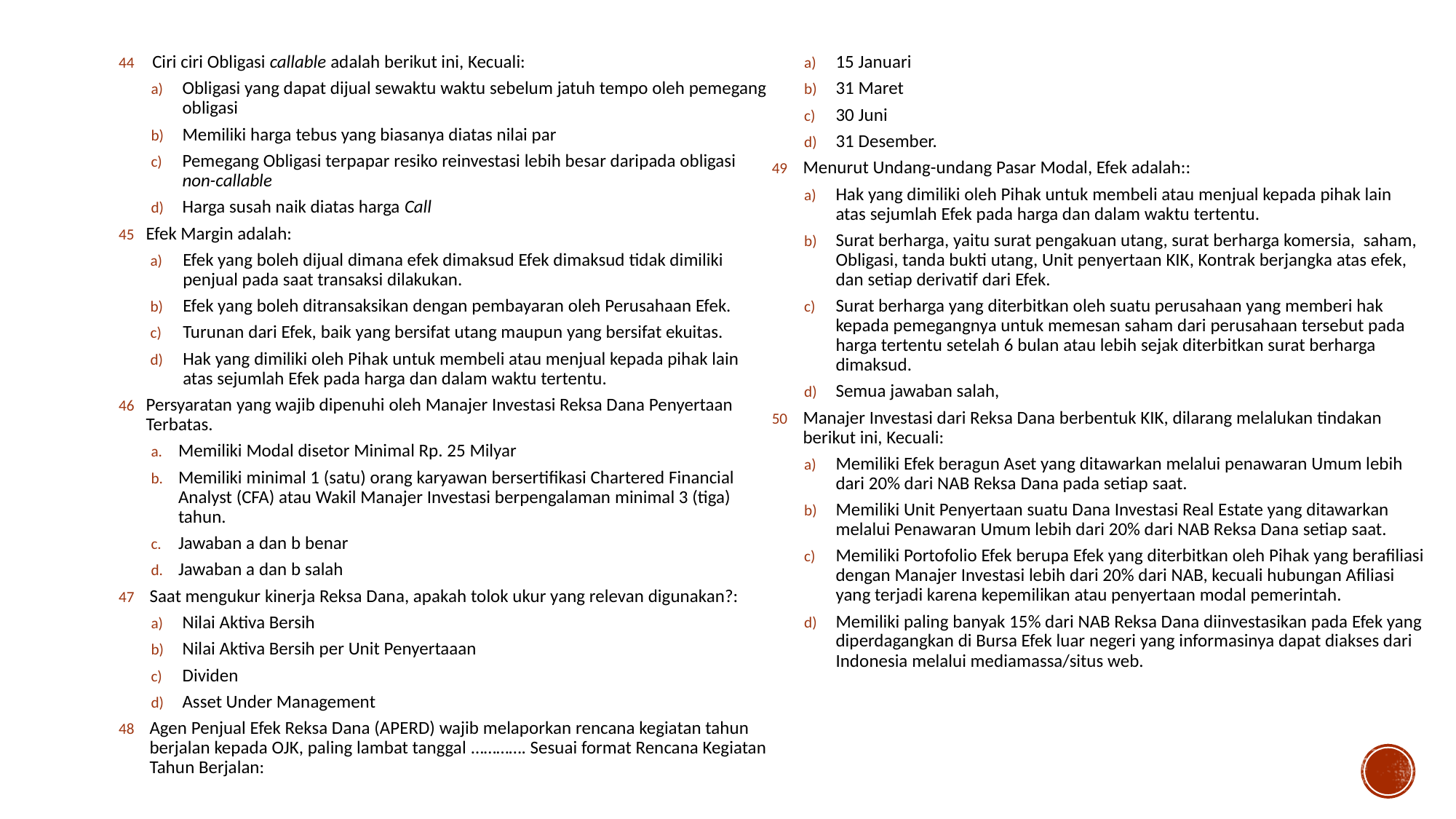

Ciri ciri Obligasi callable adalah berikut ini, Kecuali:
Obligasi yang dapat dijual sewaktu waktu sebelum jatuh tempo oleh pemegang obligasi
Memiliki harga tebus yang biasanya diatas nilai par
Pemegang Obligasi terpapar resiko reinvestasi lebih besar daripada obligasi non-callable
Harga susah naik diatas harga Call
Efek Margin adalah:
Efek yang boleh dijual dimana efek dimaksud Efek dimaksud tidak dimiliki penjual pada saat transaksi dilakukan.
Efek yang boleh ditransaksikan dengan pembayaran oleh Perusahaan Efek.
Turunan dari Efek, baik yang bersifat utang maupun yang bersifat ekuitas.
Hak yang dimiliki oleh Pihak untuk membeli atau menjual kepada pihak lain atas sejumlah Efek pada harga dan dalam waktu tertentu.
Persyaratan yang wajib dipenuhi oleh Manajer Investasi Reksa Dana Penyertaan Terbatas.
Memiliki Modal disetor Minimal Rp. 25 Milyar
Memiliki minimal 1 (satu) orang karyawan bersertifikasi Chartered Financial Analyst (CFA) atau Wakil Manajer Investasi berpengalaman minimal 3 (tiga) tahun.
Jawaban a dan b benar
Jawaban a dan b salah
Saat mengukur kinerja Reksa Dana, apakah tolok ukur yang relevan digunakan?:
Nilai Aktiva Bersih
Nilai Aktiva Bersih per Unit Penyertaaan
Dividen
Asset Under Management
Agen Penjual Efek Reksa Dana (APERD) wajib melaporkan rencana kegiatan tahun berjalan kepada OJK, paling lambat tanggal …………. Sesuai format Rencana Kegiatan Tahun Berjalan:
15 Januari
31 Maret
30 Juni
31 Desember.
Menurut Undang-undang Pasar Modal, Efek adalah::
Hak yang dimiliki oleh Pihak untuk membeli atau menjual kepada pihak lain atas sejumlah Efek pada harga dan dalam waktu tertentu.
Surat berharga, yaitu surat pengakuan utang, surat berharga komersia,  saham, Obligasi, tanda bukti utang, Unit penyertaan KIK, Kontrak berjangka atas efek, dan setiap derivatif dari Efek.
Surat berharga yang diterbitkan oleh suatu perusahaan yang memberi hak kepada pemegangnya untuk memesan saham dari perusahaan tersebut pada harga tertentu setelah 6 bulan atau lebih sejak diterbitkan surat berharga dimaksud.
Semua jawaban salah,
Manajer Investasi dari Reksa Dana berbentuk KIK, dilarang melalukan tindakan berikut ini, Kecuali:
Memiliki Efek beragun Aset yang ditawarkan melalui penawaran Umum lebih dari 20% dari NAB Reksa Dana pada setiap saat.
Memiliki Unit Penyertaan suatu Dana Investasi Real Estate yang ditawarkan melalui Penawaran Umum lebih dari 20% dari NAB Reksa Dana setiap saat.
Memiliki Portofolio Efek berupa Efek yang diterbitkan oleh Pihak yang berafiliasi dengan Manajer Investasi lebih dari 20% dari NAB, kecuali hubungan Afiliasi yang terjadi karena kepemilikan atau penyertaan modal pemerintah.
Memiliki paling banyak 15% dari NAB Reksa Dana diinvestasikan pada Efek yang diperdagangkan di Bursa Efek luar negeri yang informasinya dapat diakses dari Indonesia melalui mediamassa/situs web.